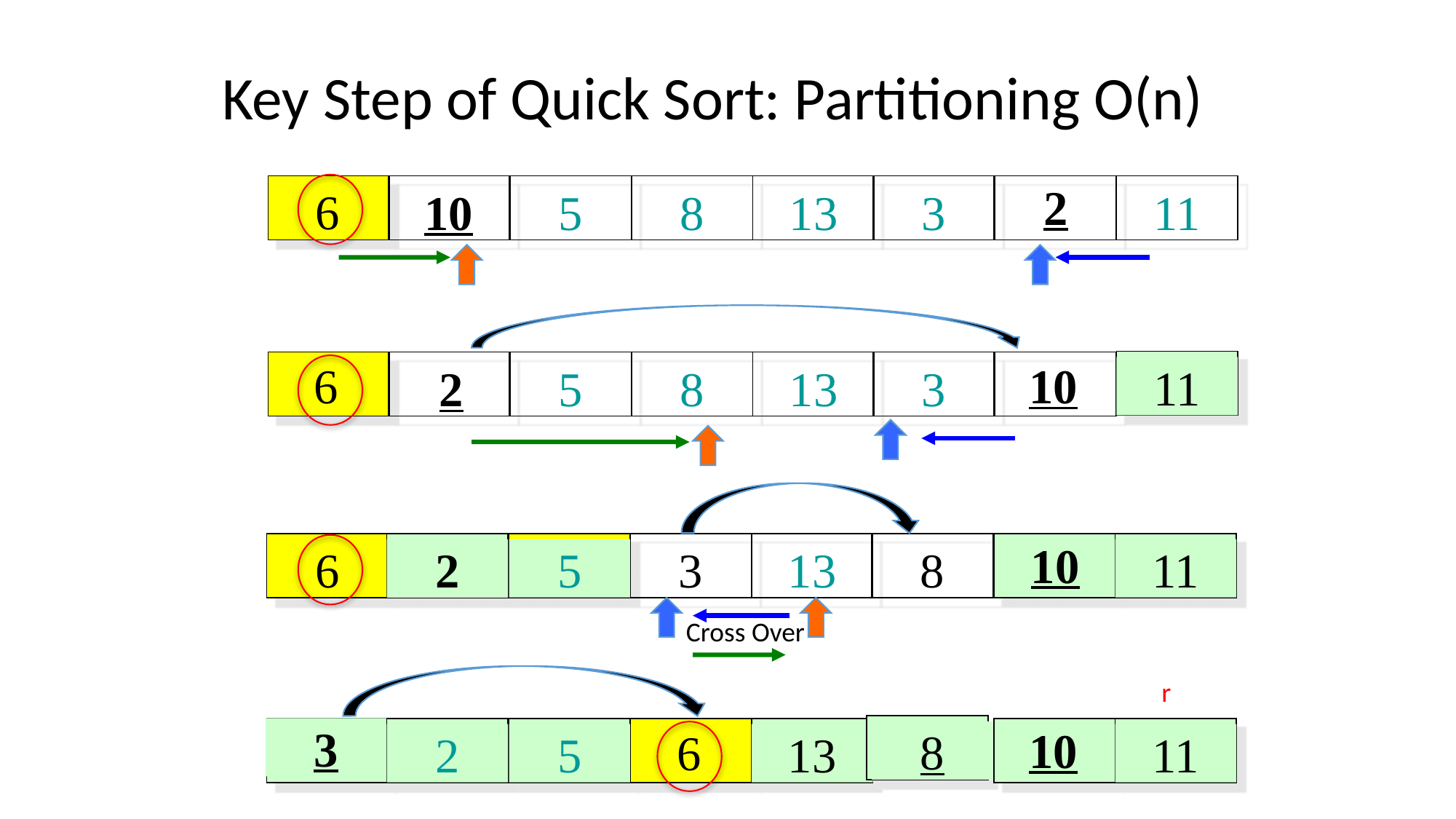

Key Step of Quick Sort: Partitioning O(n)

5

8

13

3

11

10

2
6

11

5

8

13

3

6
10

2

13
5

11

2

3

8

10

6

Cross Over

r

8
3

13

2

5

11

10
6